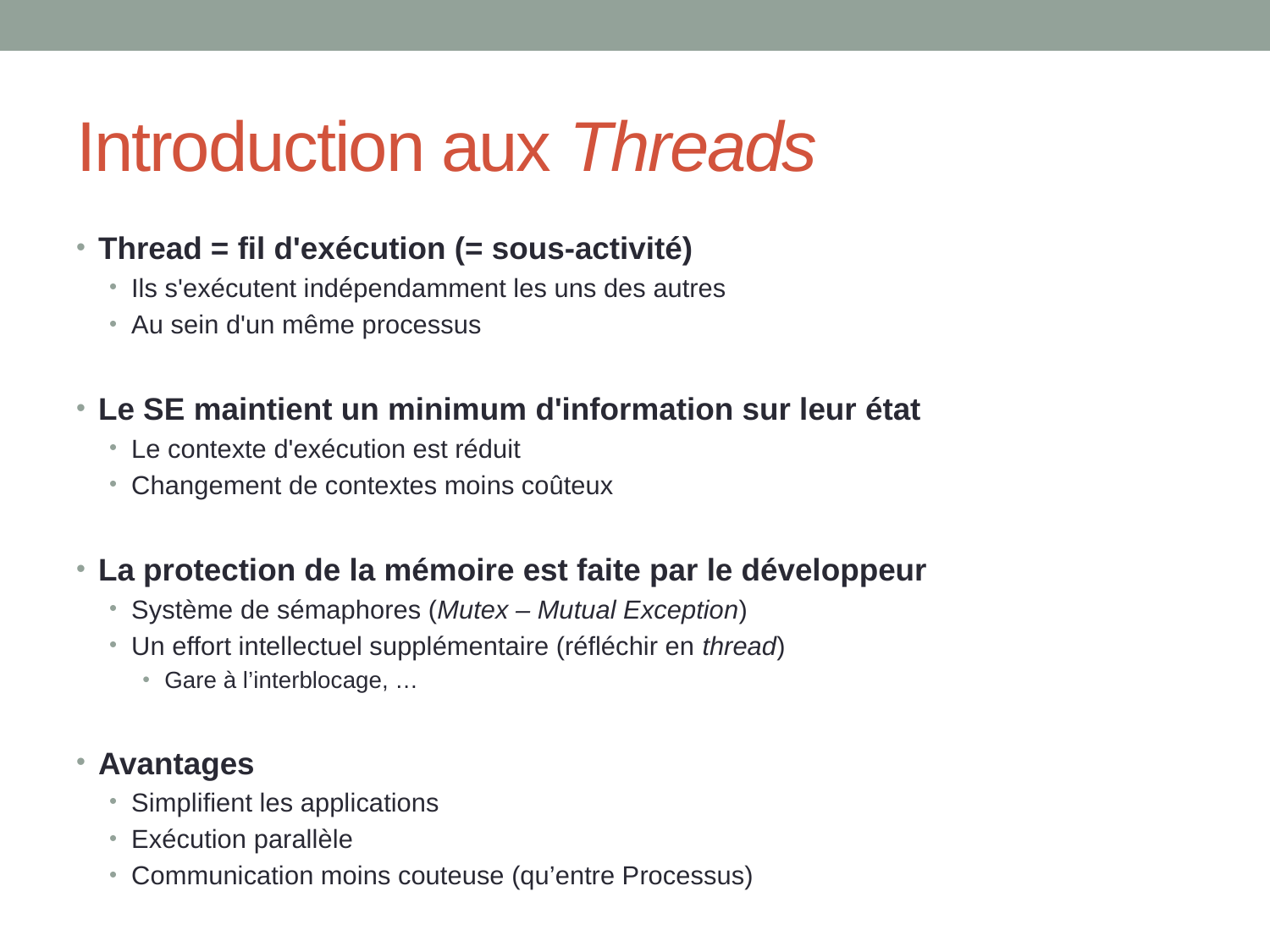

# Introduction aux Threads
Thread = fil d'exécution (= sous-activité)
Ils s'exécutent indépendamment les uns des autres
Au sein d'un même processus

Le SE maintient un minimum d'information sur leur état
Le contexte d'exécution est réduit
Changement de contextes moins coûteux

La protection de la mémoire est faite par le développeur
Système de sémaphores (Mutex – Mutual Exception)
Un effort intellectuel supplémentaire (réfléchir en thread)
Gare à l’interblocage, …

Avantages
Simplifient les applications
Exécution parallèle
Communication moins couteuse (qu’entre Processus)